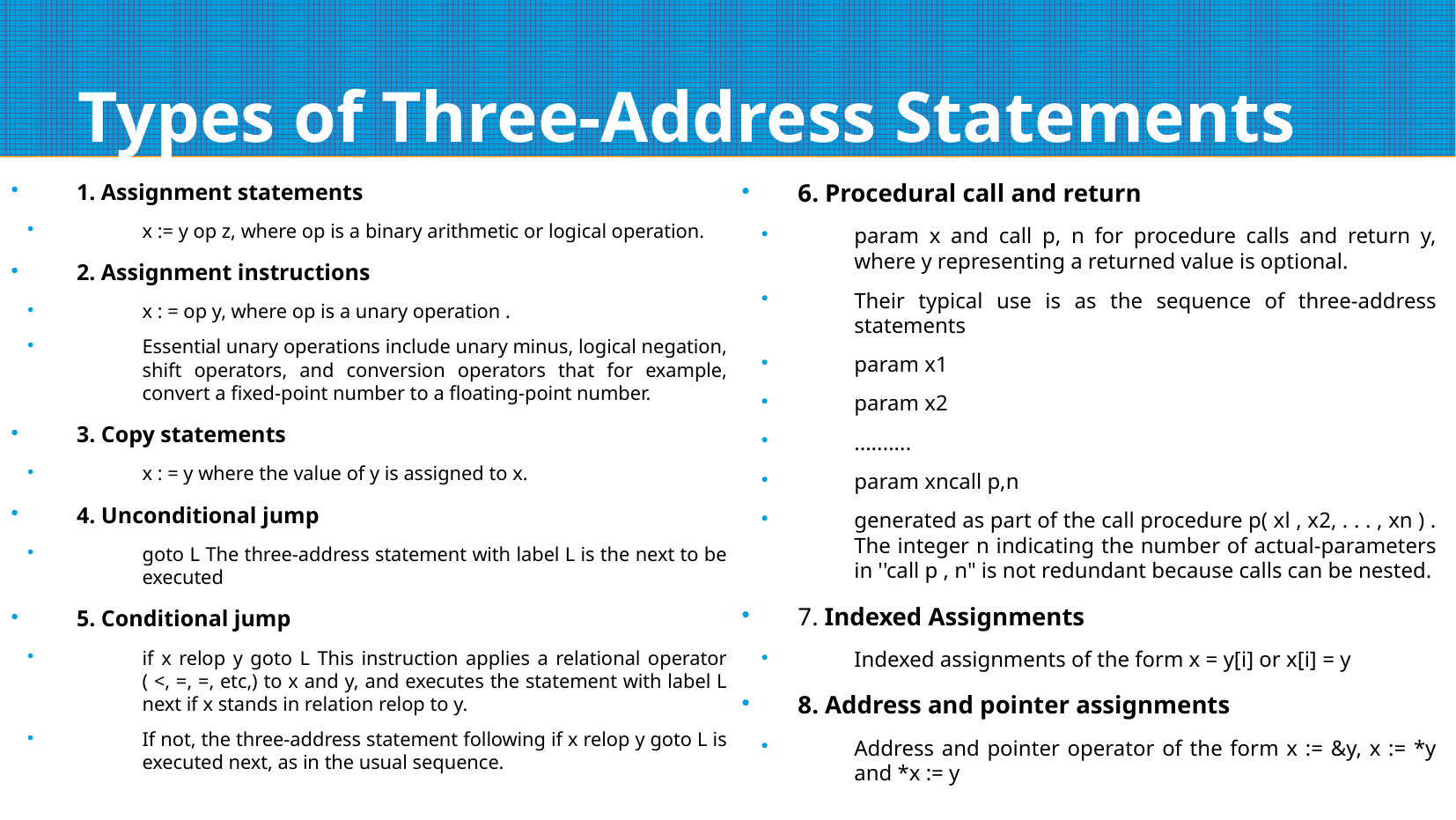

# Types of Three-Address Statements
1. Assignment statements
x := y op z, where op is a binary arithmetic or logical operation.
2. Assignment instructions
x : = op y, where op is a unary operation .
Essential unary operations include unary minus, logical negation, shift operators, and conversion operators that for example, convert a fixed-point number to a floating-point number.
3. Copy statements
x : = y where the value of y is assigned to x.
4. Unconditional jump
goto L The three-address statement with label L is the next to be executed
5. Conditional jump
if x relop y goto L This instruction applies a relational operator ( <, =, =, etc,) to x and y, and executes the statement with label L next if x stands in relation relop to y.
If not, the three-address statement following if x relop y goto L is executed next, as in the usual sequence.
6. Procedural call and return
param x and call p, n for procedure calls and return y, where y representing a returned value is optional.
Their typical use is as the sequence of three-address statements
param x1
param x2
..........
param xncall p,n
generated as part of the call procedure p( xl , x2, . . . , xn ) . The integer n indicating the number of actual-parameters in ''call p , n" is not redundant because calls can be nested.
7. Indexed Assignments
Indexed assignments of the form x = y[i] or x[i] = y
8. Address and pointer assignments
Address and pointer operator of the form x := &y, x := *y and *x := y